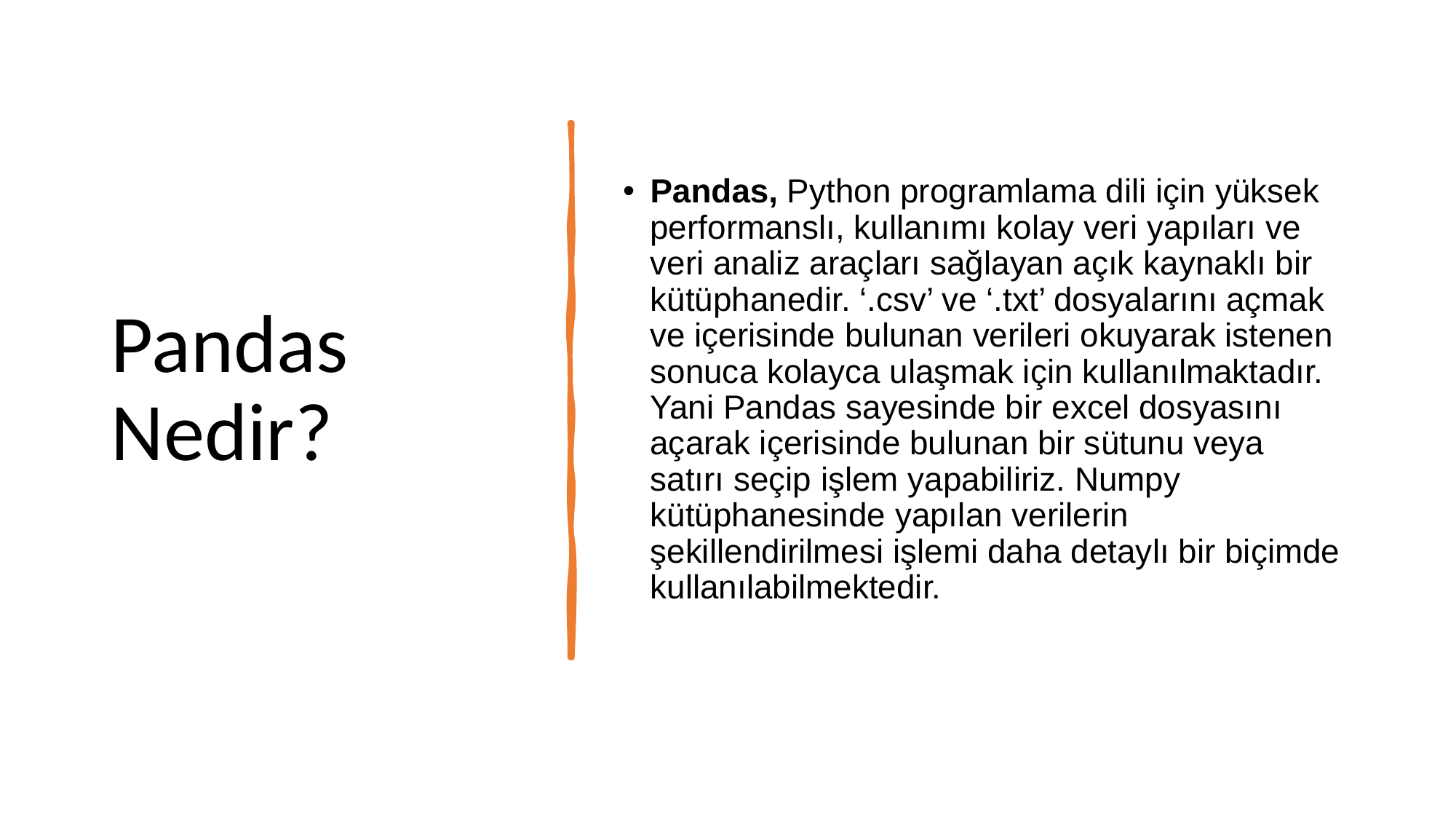

# Pandas Nedir?
Pandas, Python programlama dili için yüksek performanslı, kullanımı kolay veri yapıları ve veri analiz araçları sağlayan açık kaynaklı bir kütüphanedir. ‘.csv’ ve ‘.txt’ dosyalarını açmak ve içerisinde bulunan verileri okuyarak istenen sonuca kolayca ulaşmak için kullanılmaktadır. Yani Pandas sayesinde bir excel dosyasını açarak içerisinde bulunan bir sütunu veya satırı seçip işlem yapabiliriz. Numpy kütüphanesinde yapılan verilerin şekillendirilmesi işlemi daha detaylı bir biçimde kullanılabilmektedir.